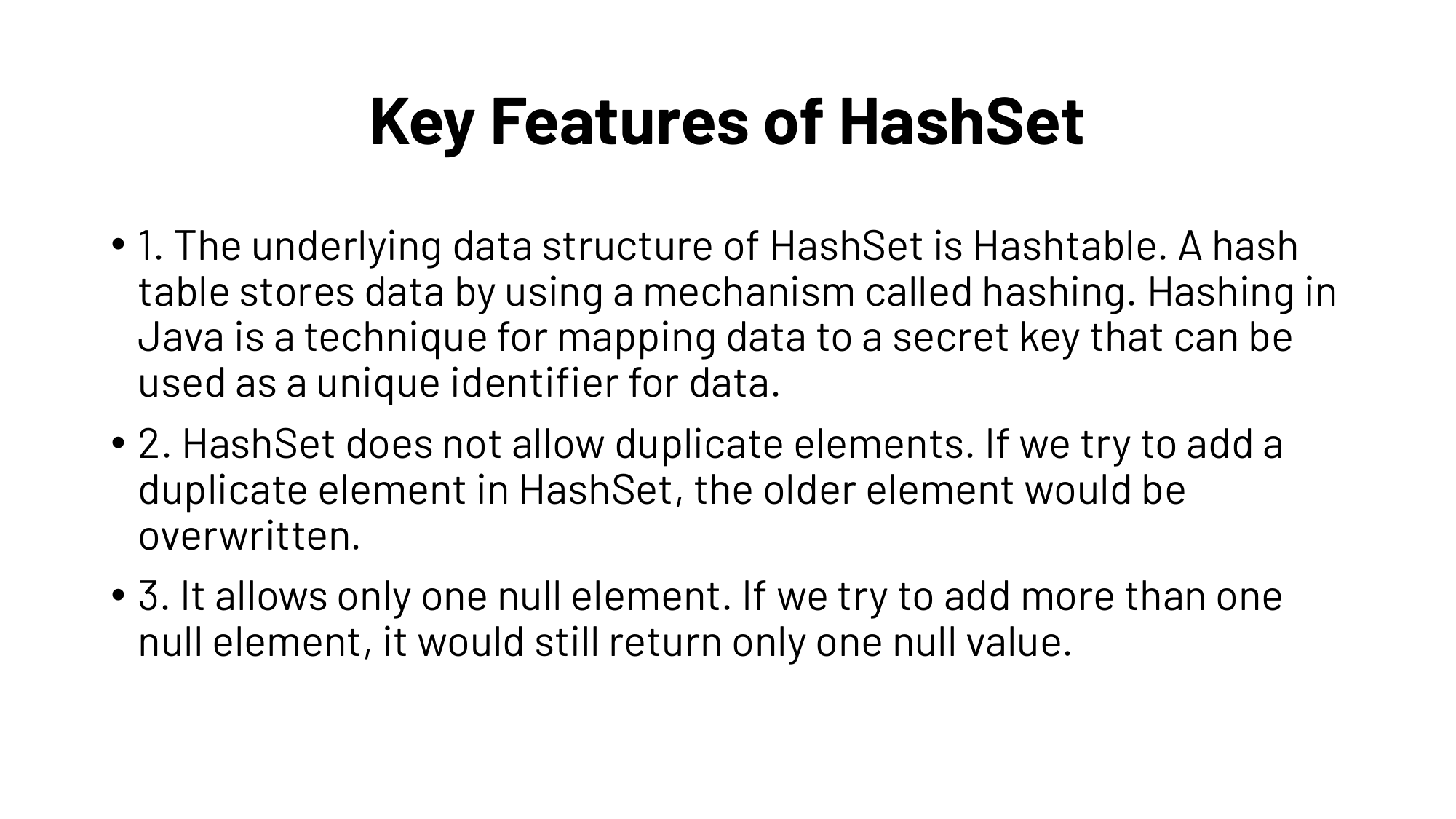

# Key Features of HashSet
1. The underlying data structure of HashSet is Hashtable. A hash table stores data by using a mechanism called hashing. Hashing in Java is a technique for mapping data to a secret key that can be used as a unique identifier for data.
2. HashSet does not allow duplicate elements. If we try to add a duplicate element in HashSet, the older element would be overwritten.
3. It allows only one null element. If we try to add more than one null element, it would still return only one null value.